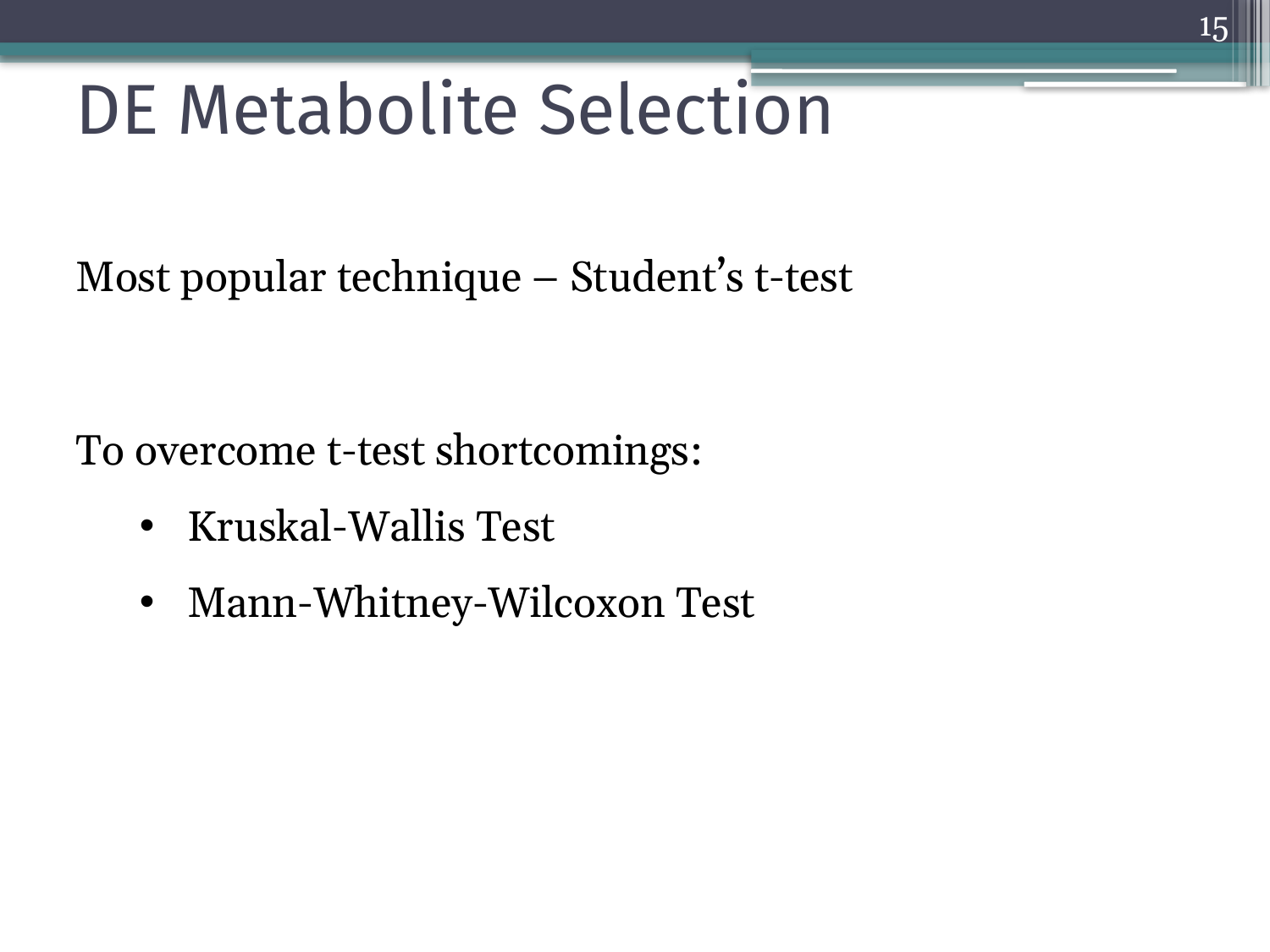

15
# DE Metabolite Selection
Most popular technique – Student’s t-test
To overcome t-test shortcomings:
Kruskal-Wallis Test
Mann-Whitney-Wilcoxon Test